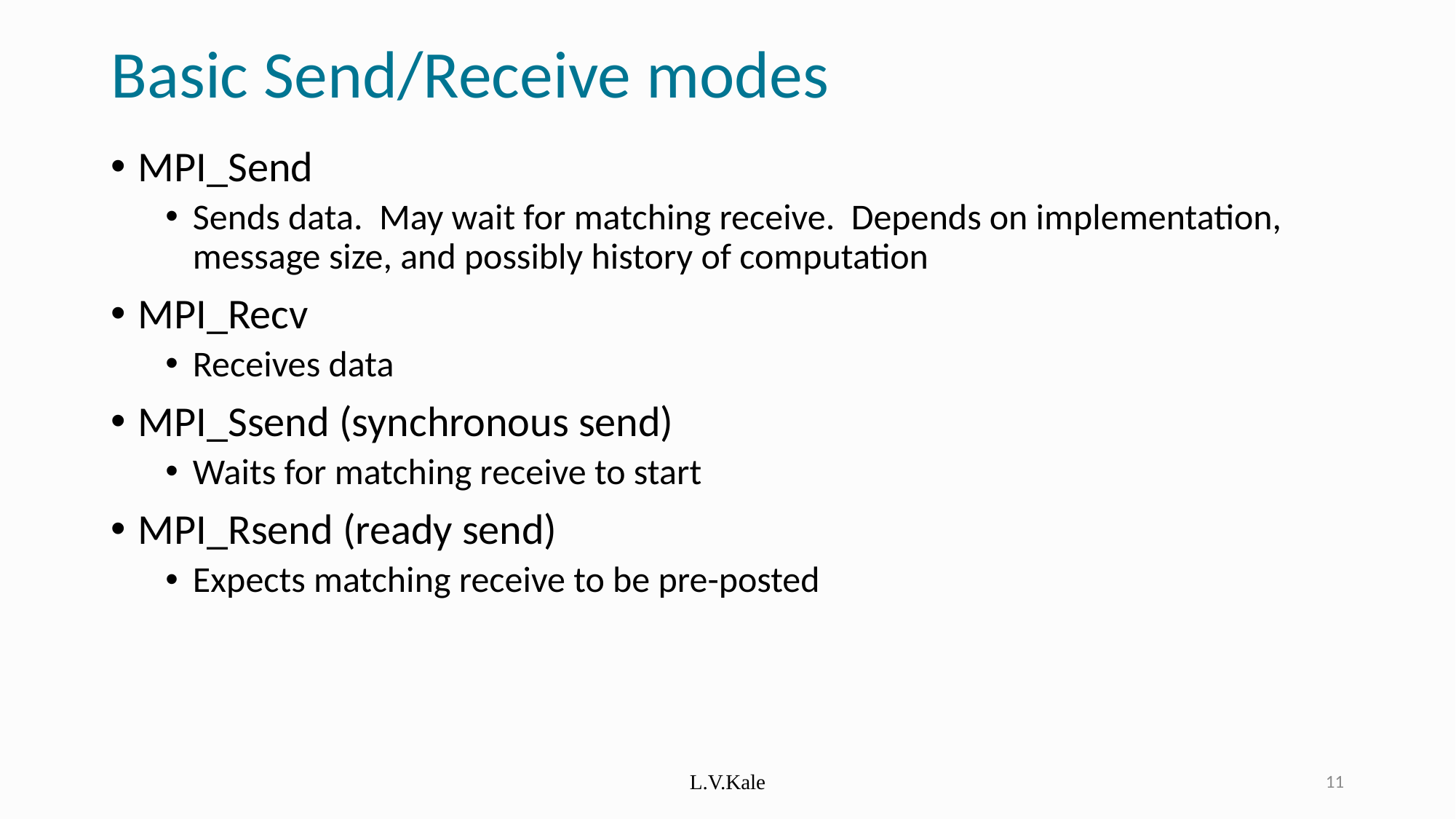

# Basic Send/Receive modes
MPI_Send
Sends data.  May wait for matching receive.  Depends on implementation, message size, and possibly history of computation
MPI_Recv
Receives data
MPI_Ssend (synchronous send)
Waits for matching receive to start
MPI_Rsend (ready send)
Expects matching receive to be pre-posted
L.V.Kale
11